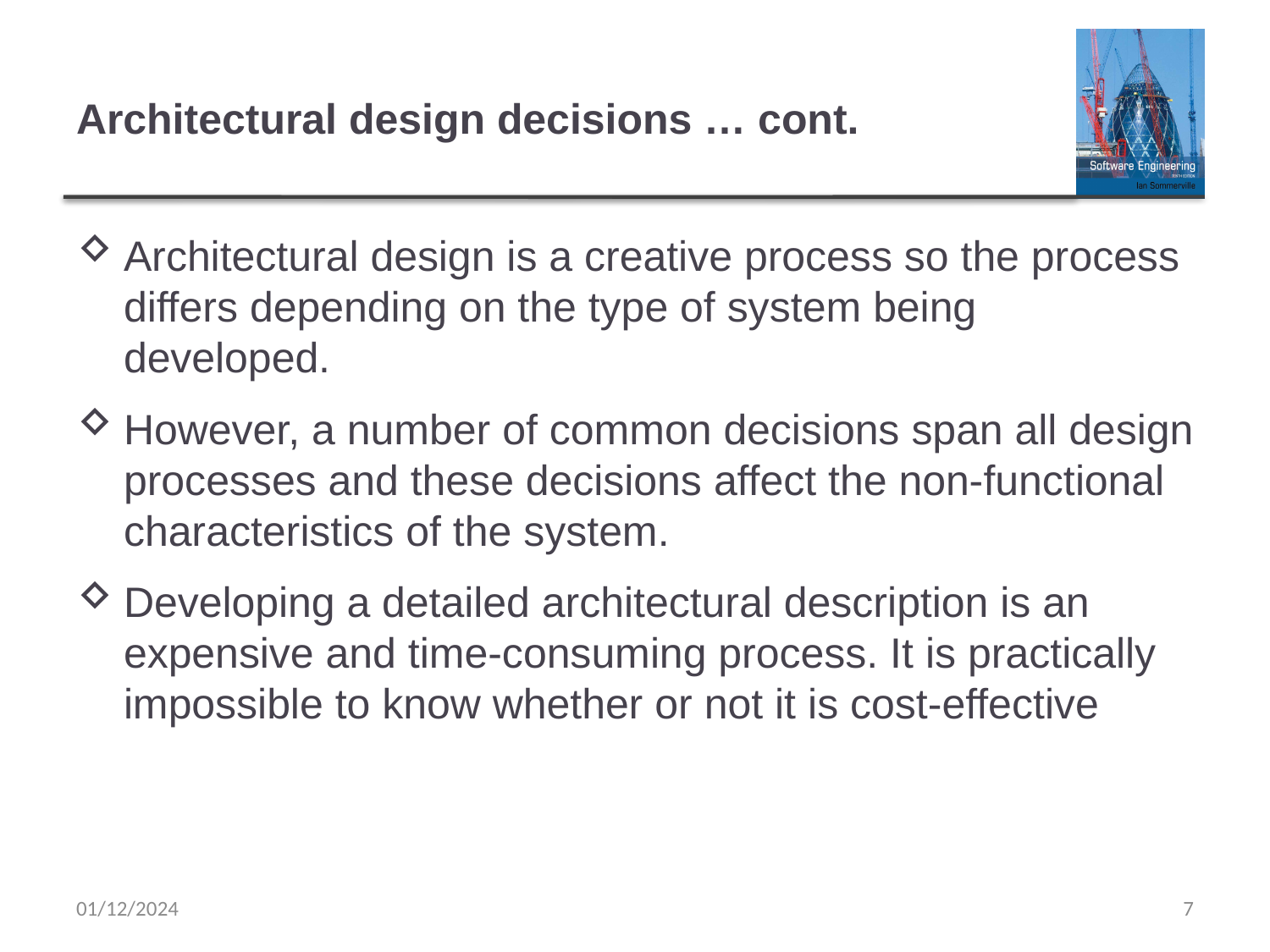

# Architectural design decisions … cont.
Architectural design is a creative process so the process differs depending on the type of system being developed.
However, a number of common decisions span all design processes and these decisions affect the non-functional characteristics of the system.
Developing a detailed architectural description is an expensive and time-consuming process. It is practically impossible to know whether or not it is cost-effective

01/12/2024
7